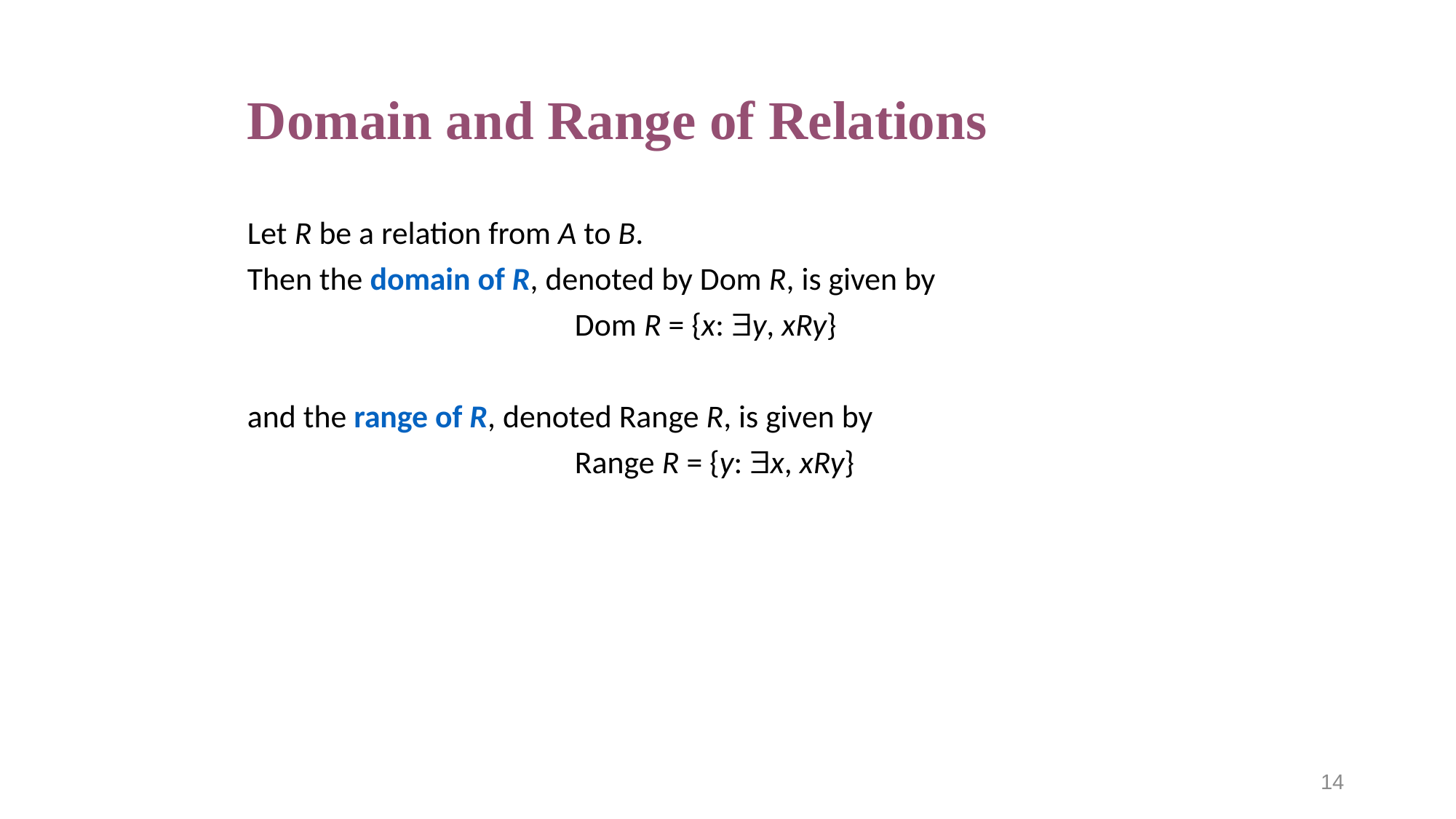

# Domain and Range of Relations
Let R be a relation from A to B.
Then the domain of R, denoted by Dom R, is given by
			Dom R = {x: ∃y, xRy}

and the range of R, denoted Range R, is given by
			Range R = {y: ∃x, xRy}

14